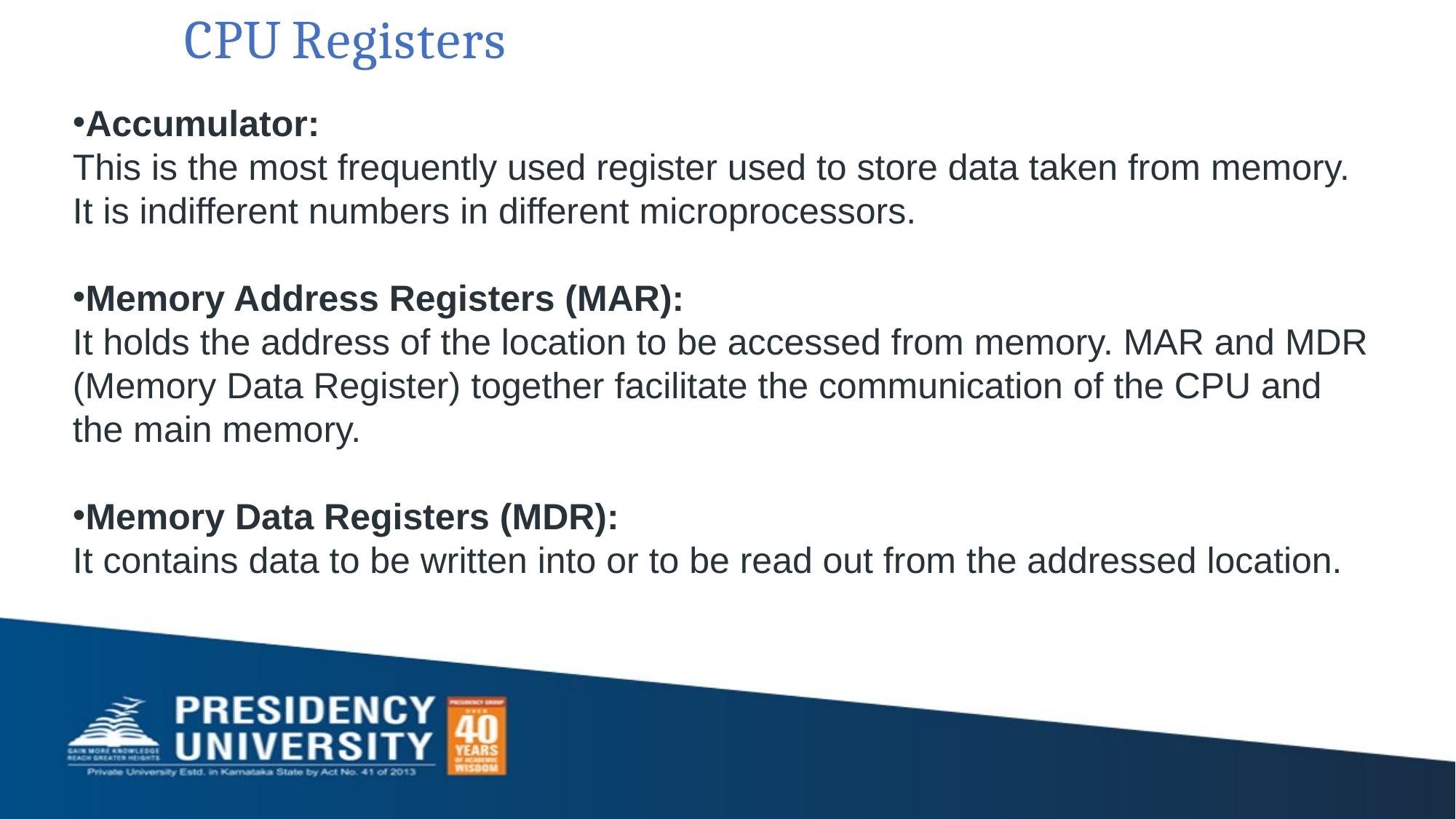

# CPU Registers
Accumulator: 
This is the most frequently used register used to store data taken from memory. It is indifferent numbers in different microprocessors.
Memory Address Registers (MAR): 
It holds the address of the location to be accessed from memory. MAR and MDR (Memory Data Register) together facilitate the communication of the CPU and the main memory.
Memory Data Registers (MDR): 
It contains data to be written into or to be read out from the addressed location.